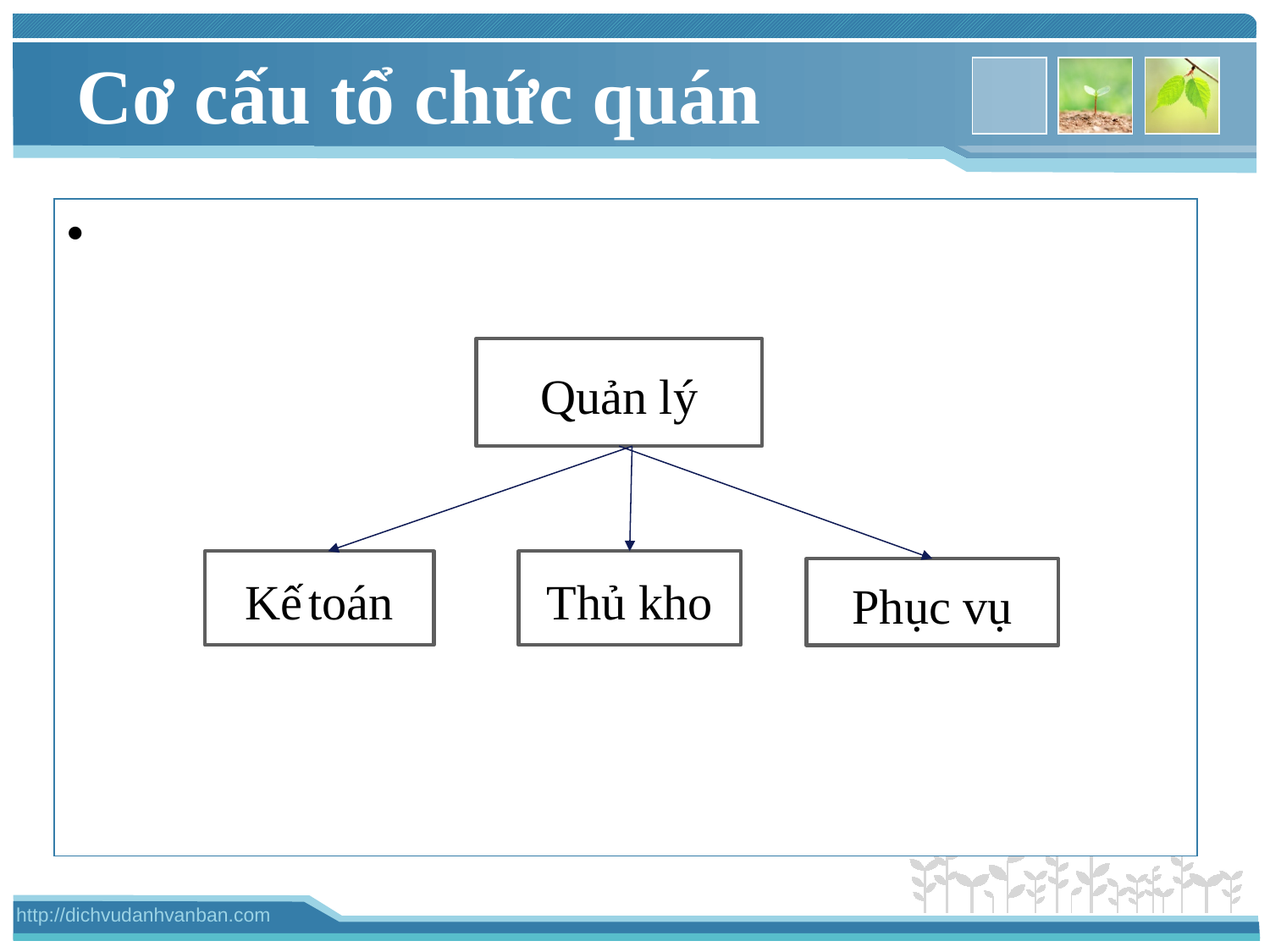

# Cơ cấu tổ chức quán

Quản lý
Kế toán
Thủ kho
Phục vụ